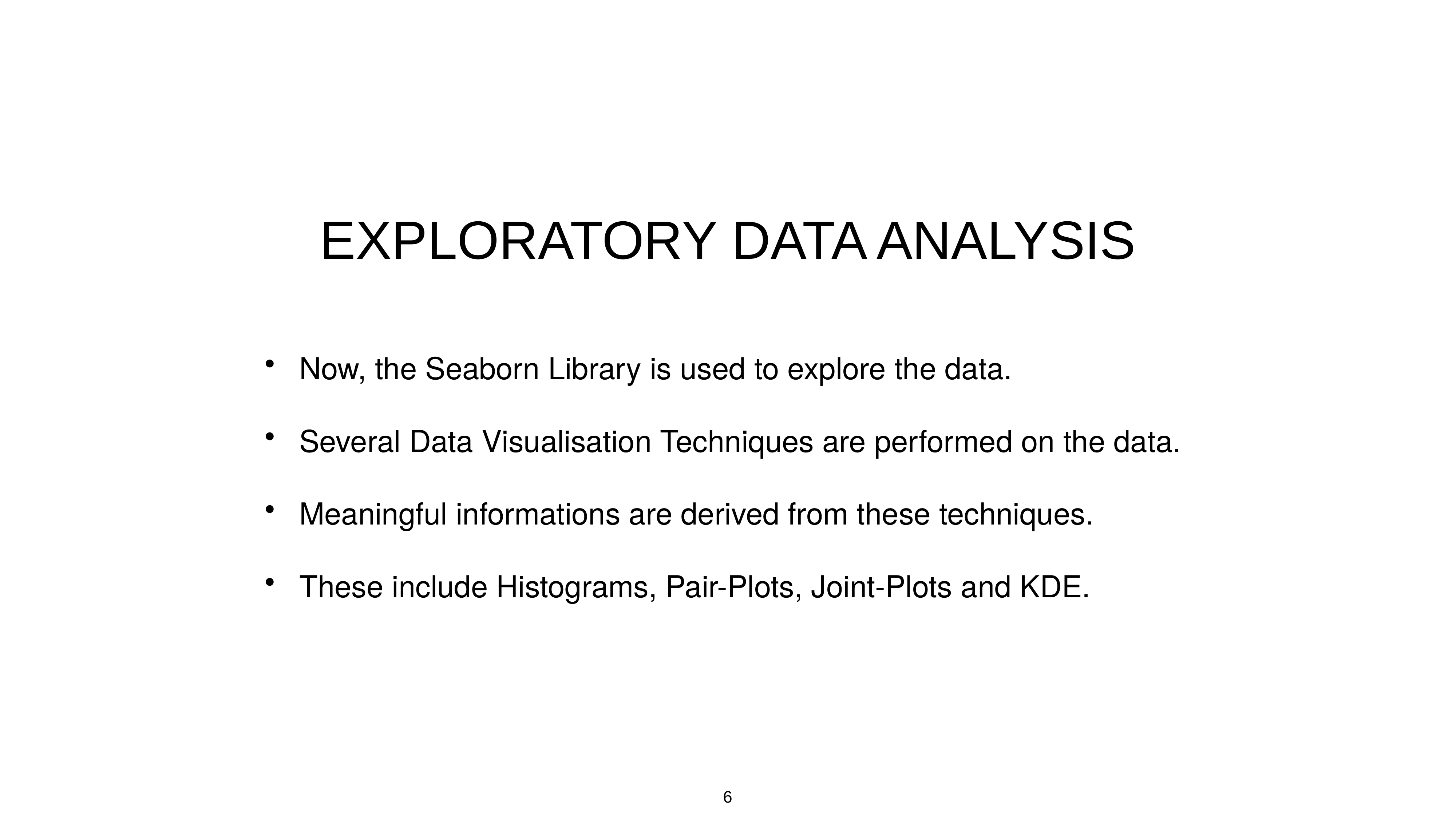

EXPLORATORY DATA ANALYSIS
Now, the Seaborn Library is used to explore the data.

Several Data Visualisation Techniques are performed on the data.

Meaningful informations are derived from these techniques.

These include Histograms, Pair-Plots, Joint-Plots and KDE.
6